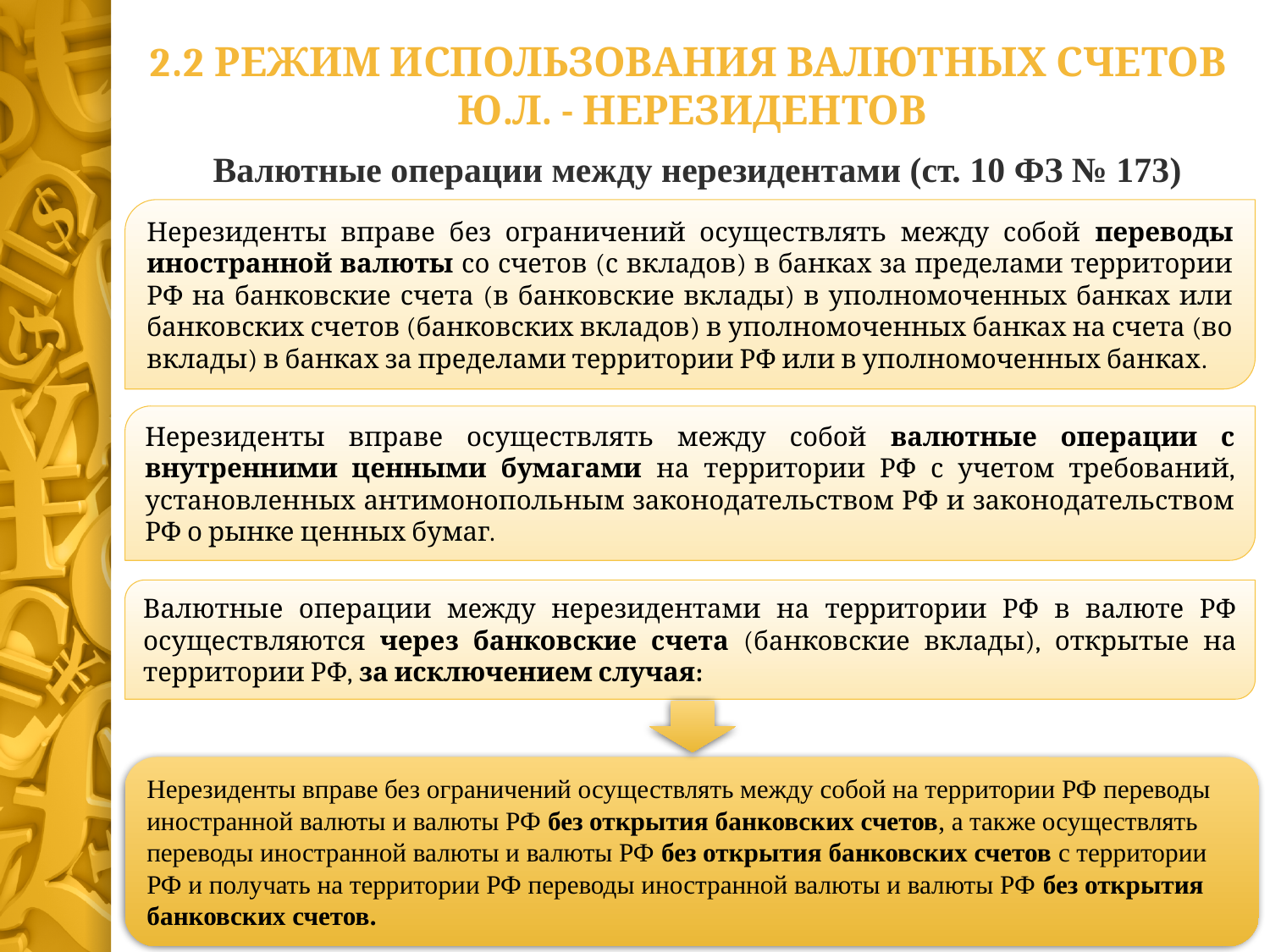

2.2 Режим использования валютных счетов
ю.л. - нерезидентов
Валютные операции между нерезидентами (ст. 10 ФЗ № 173)
Нерезиденты вправе без ограничений осуществлять между собой переводы иностранной валюты со счетов (с вкладов) в банках за пределами территории РФ на банковские счета (в банковские вклады) в уполномоченных банках или банковских счетов (банковских вкладов) в уполномоченных банках на счета (во вклады) в банках за пределами территории РФ или в уполномоченных банках.
Нерезиденты вправе осуществлять между собой валютные операции с внутренними ценными бумагами на территории РФ с учетом требований, установленных антимонопольным законодательством РФ и законодательством РФ о рынке ценных бумаг.
Валютные операции между нерезидентами на территории РФ в валюте РФ осуществляются через банковские счета (банковские вклады), открытые на территории РФ, за исключением случая:

Нерезиденты вправе без ограничений осуществлять между собой на территории РФ переводы иностранной валюты и валюты РФ без открытия банковских счетов, а также осуществлять переводы иностранной валюты и валюты РФ без открытия банковских счетов с территории РФ и получать на территории РФ переводы иностранной валюты и валюты РФ без открытия банковских счетов.